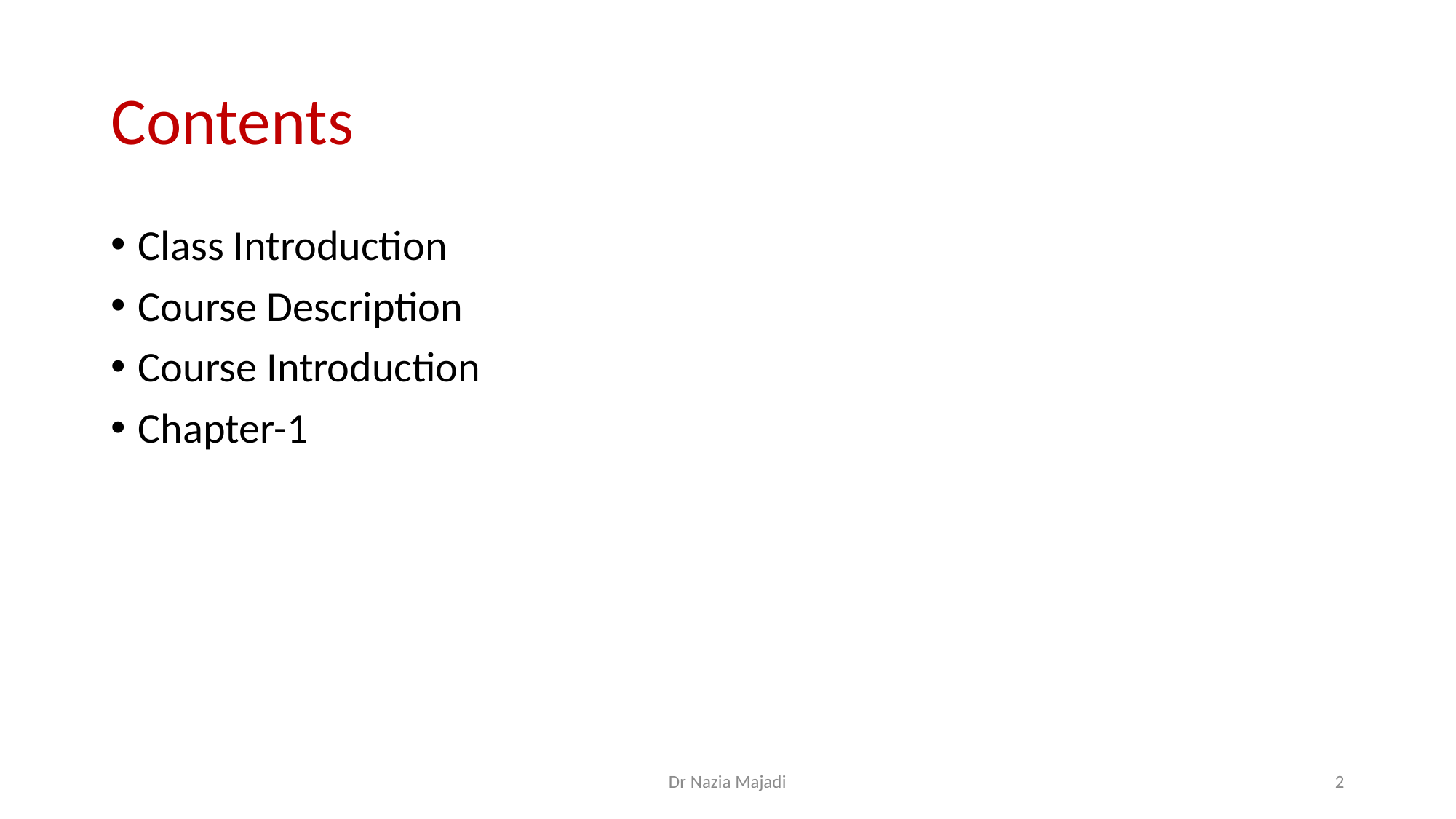

# Contents
Class Introduction
Course Description
Course Introduction
Chapter-1
Dr Nazia Majadi
2